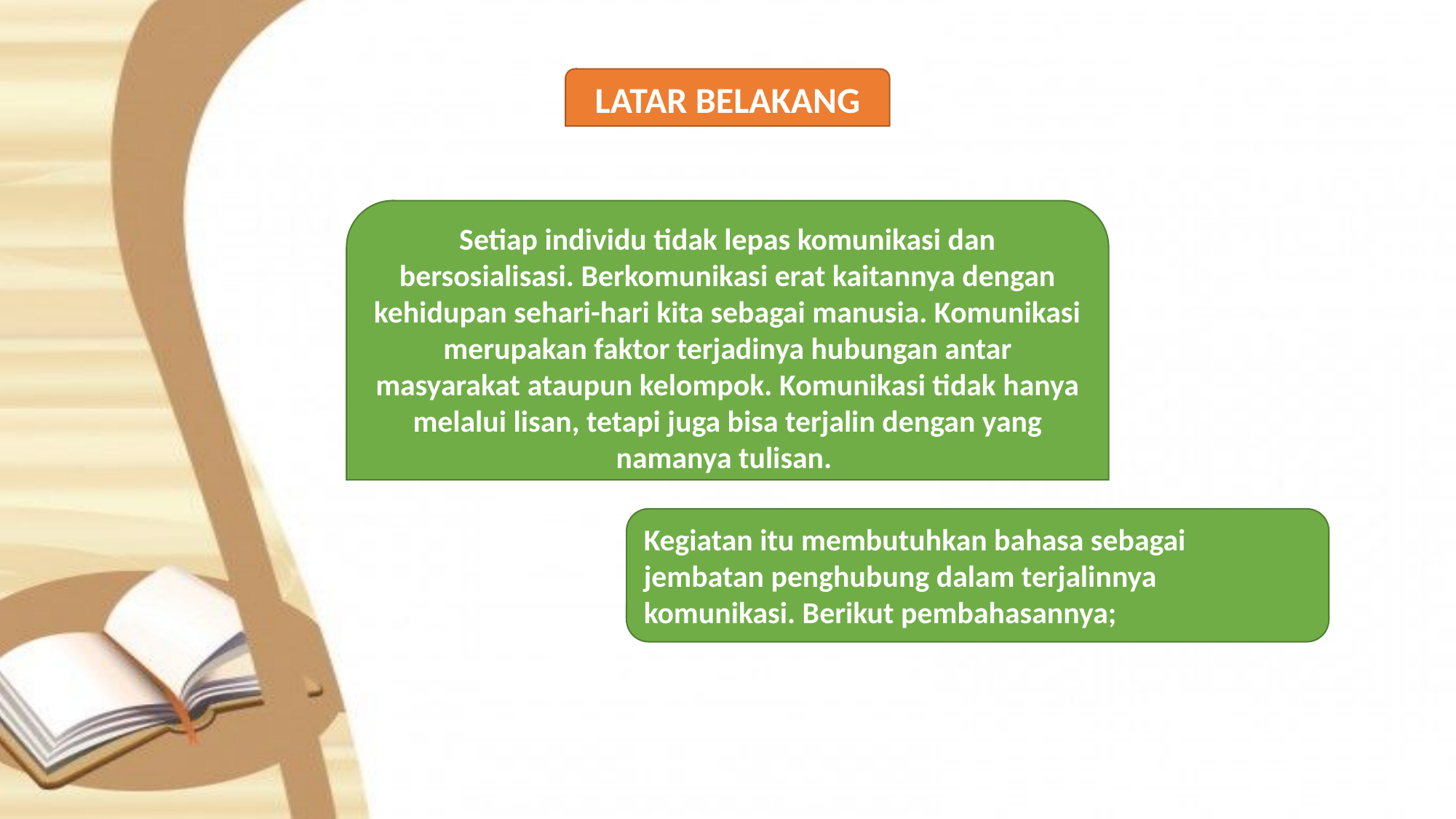

LATAR BELAKANG
Setiap individu tidak lepas komunikasi dan bersosialisasi. Berkomunikasi erat kaitannya dengan kehidupan sehari-hari kita sebagai manusia. Komunikasi merupakan faktor terjadinya hubungan antar masyarakat ataupun kelompok. Komunikasi tidak hanya melalui lisan, tetapi juga bisa terjalin dengan yang namanya tulisan.
Kegiatan itu membutuhkan bahasa sebagai jembatan penghubung dalam terjalinnya komunikasi. Berikut pembahasannya;